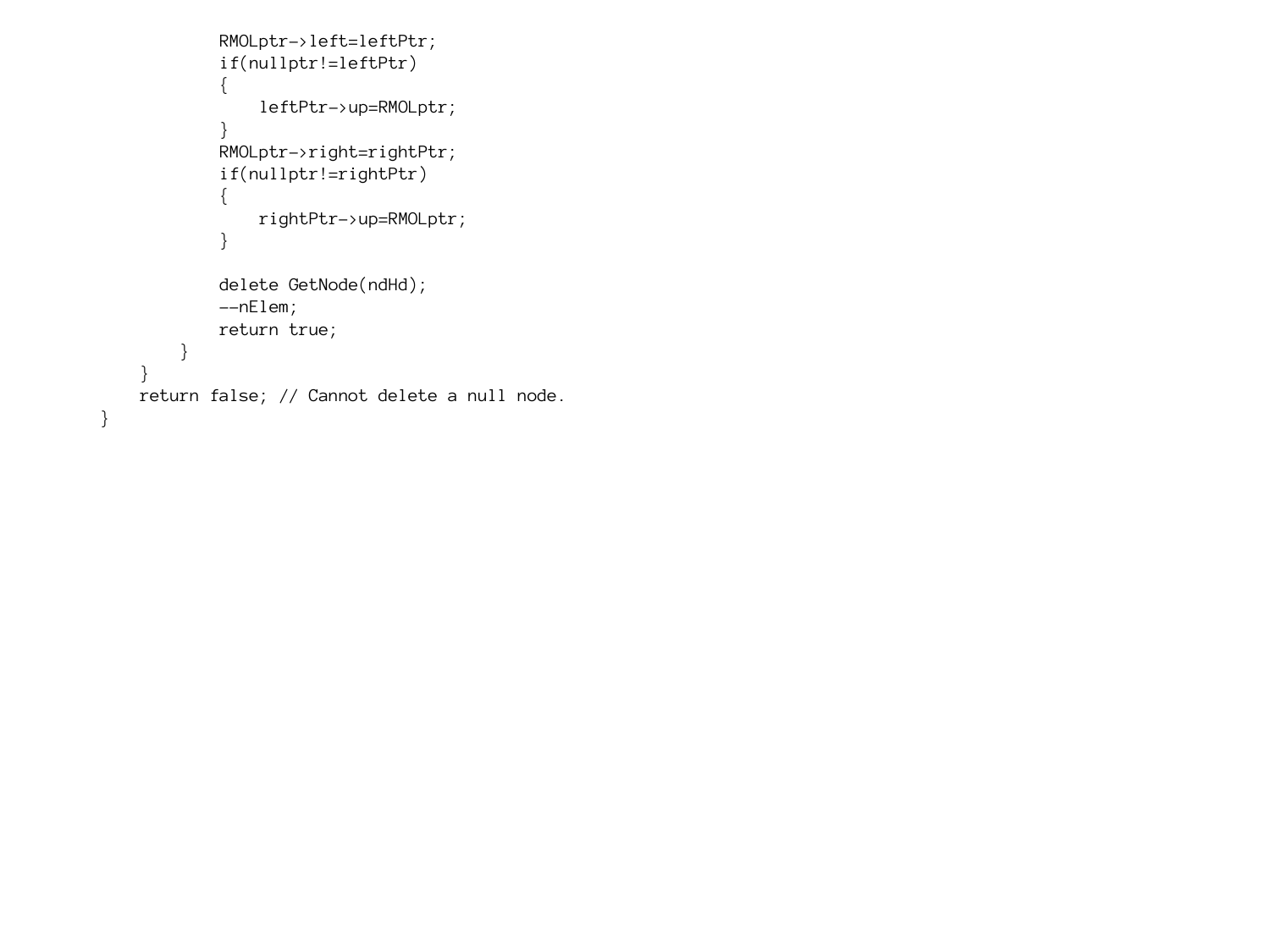

RMOLptr->left=leftPtr;
                if(nullptr!=leftPtr)
                {
                    leftPtr->up=RMOLptr;
                }
                RMOLptr->right=rightPtr;
                if(nullptr!=rightPtr)
                {
                    rightPtr->up=RMOLptr;
                }

                delete GetNode(ndHd);
                --nElem;
                return true;
            }
        }
        return false; // Cannot delete a null node.
    }